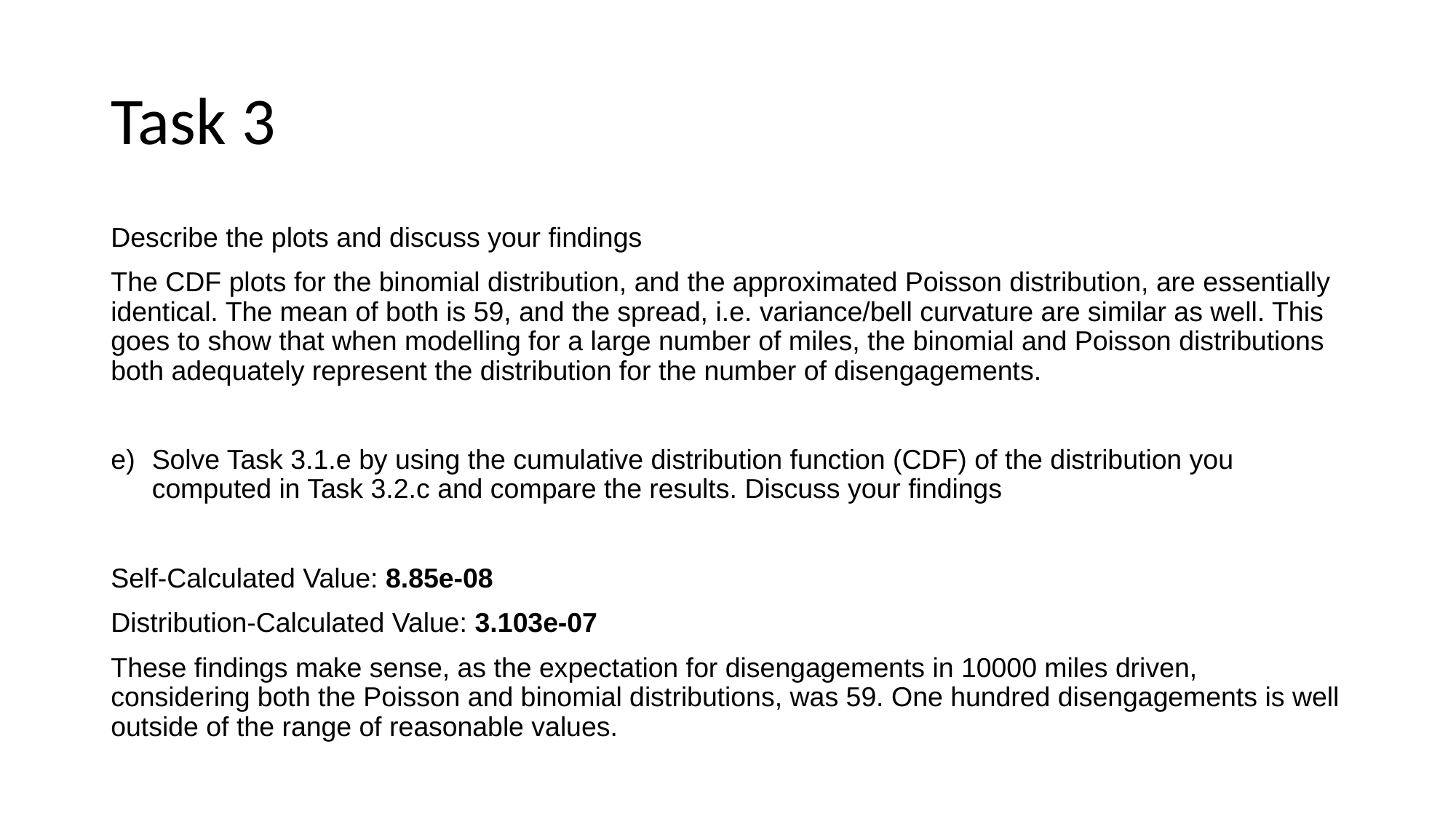

# Task 3
Describe the plots and discuss your findings
The CDF plots for the binomial distribution, and the approximated Poisson distribution, are essentially identical. The mean of both is 59, and the spread, i.e. variance/bell curvature are similar as well. This goes to show that when modelling for a large number of miles, the binomial and Poisson distributions both adequately represent the distribution for the number of disengagements.

Solve Task 3.1.e by using the cumulative distribution function (CDF) of the distribution you computed in Task 3.2.c and compare the results. Discuss your findings

Self-Calculated Value: 8.85e-08
Distribution-Calculated Value: 3.103e-07
These findings make sense, as the expectation for disengagements in 10000 miles driven, considering both the Poisson and binomial distributions, was 59. One hundred disengagements is well outside of the range of reasonable values.